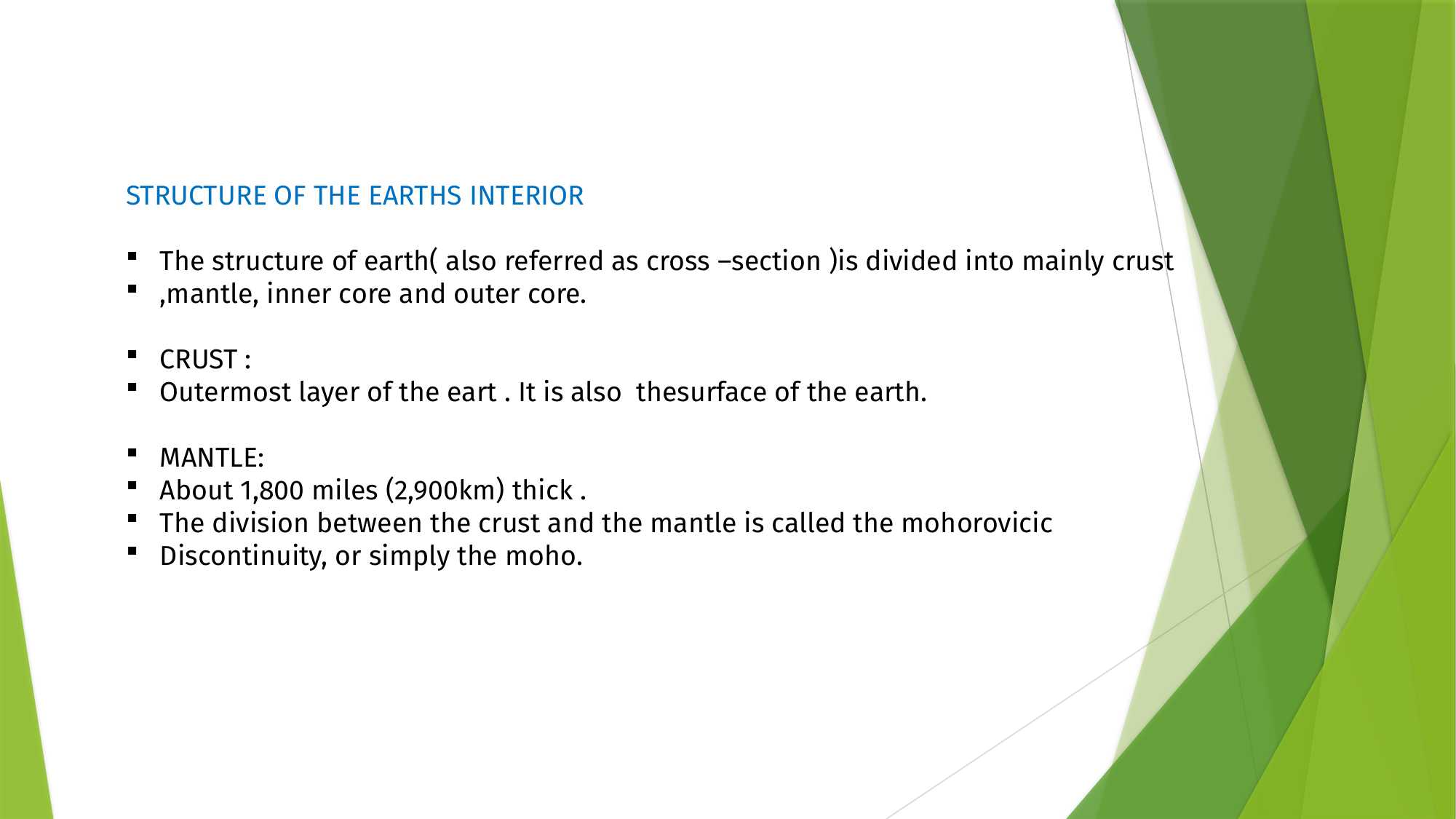

STRUCTURE OF THE EARTHS INTERIOR

The structure of earth( also referred as cross –section )is divided into mainly crust
,mantle, inner core and outer core.

CRUST :
Outermost layer of the eart . It is also  thesurface of the earth.

MANTLE:
About 1,800 miles (2,900km) thick .
The division between the crust and the mantle is called the mohorovicic
Discontinuity, or simply the moho.